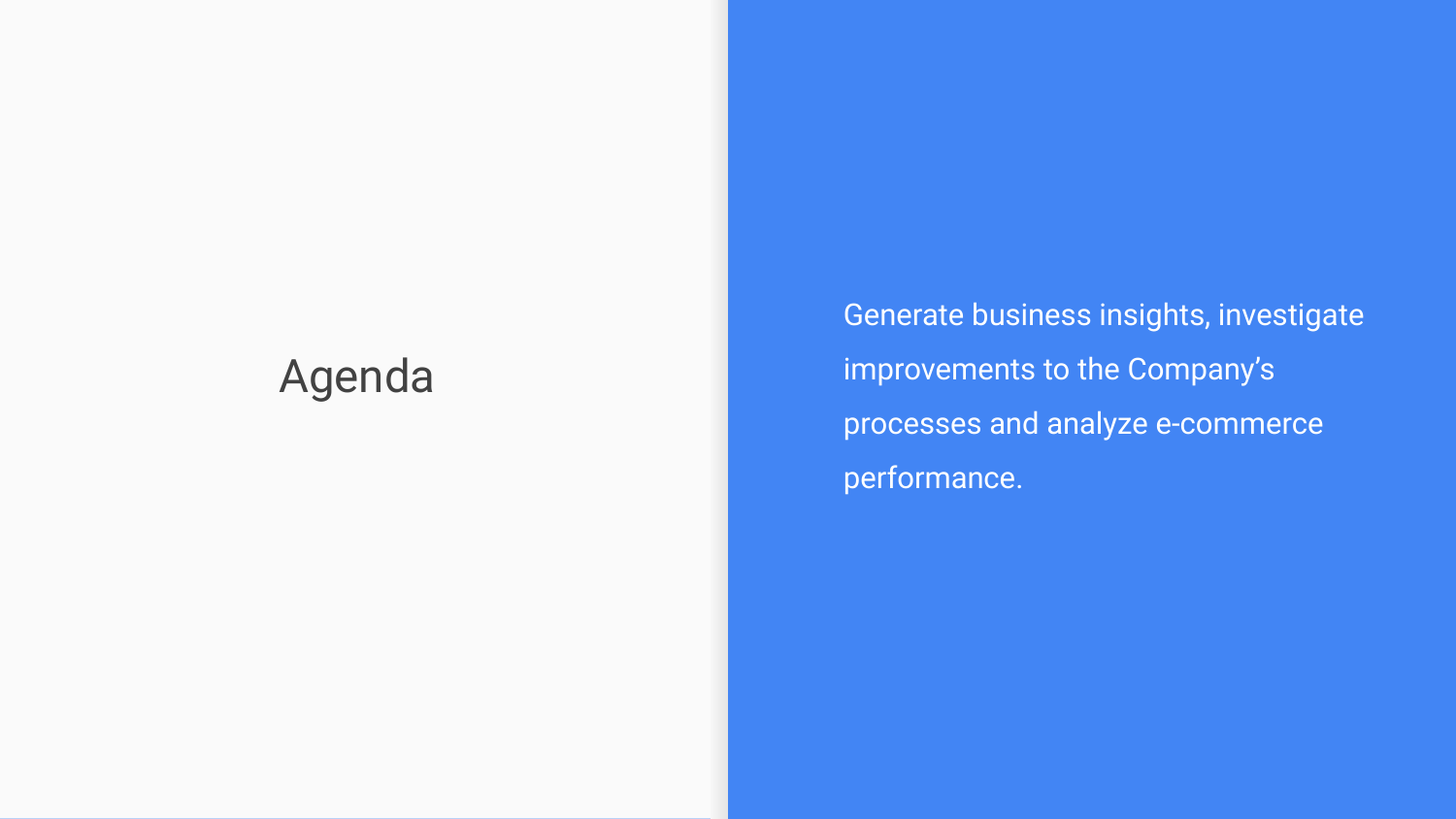

Generate business insights, investigate improvements to the Company’s processes and analyze e-commerce performance.

# Agenda